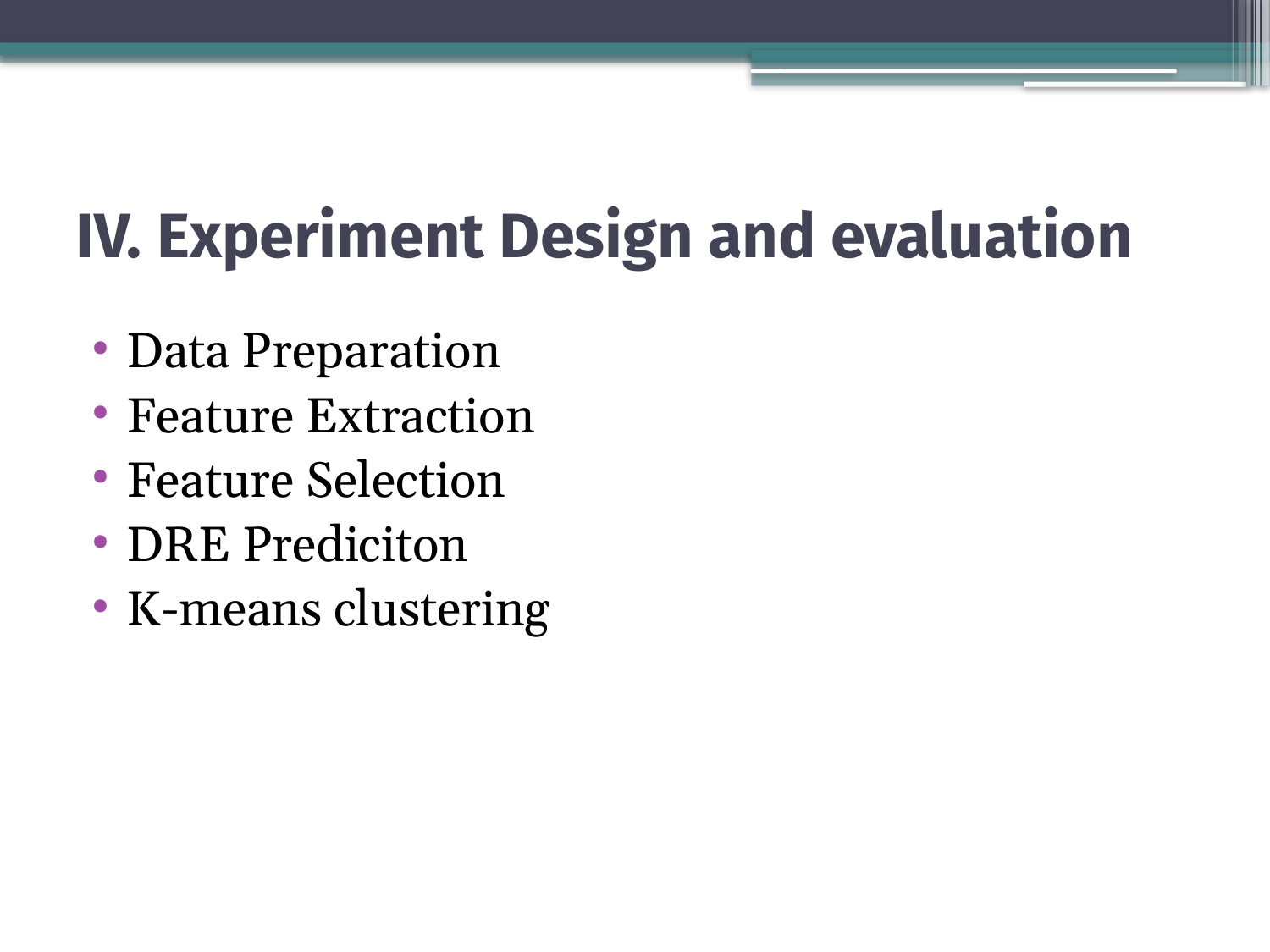

# IV. Experiment Design and evaluation
Data Preparation
Feature Extraction
Feature Selection
DRE Prediciton
K-means clustering